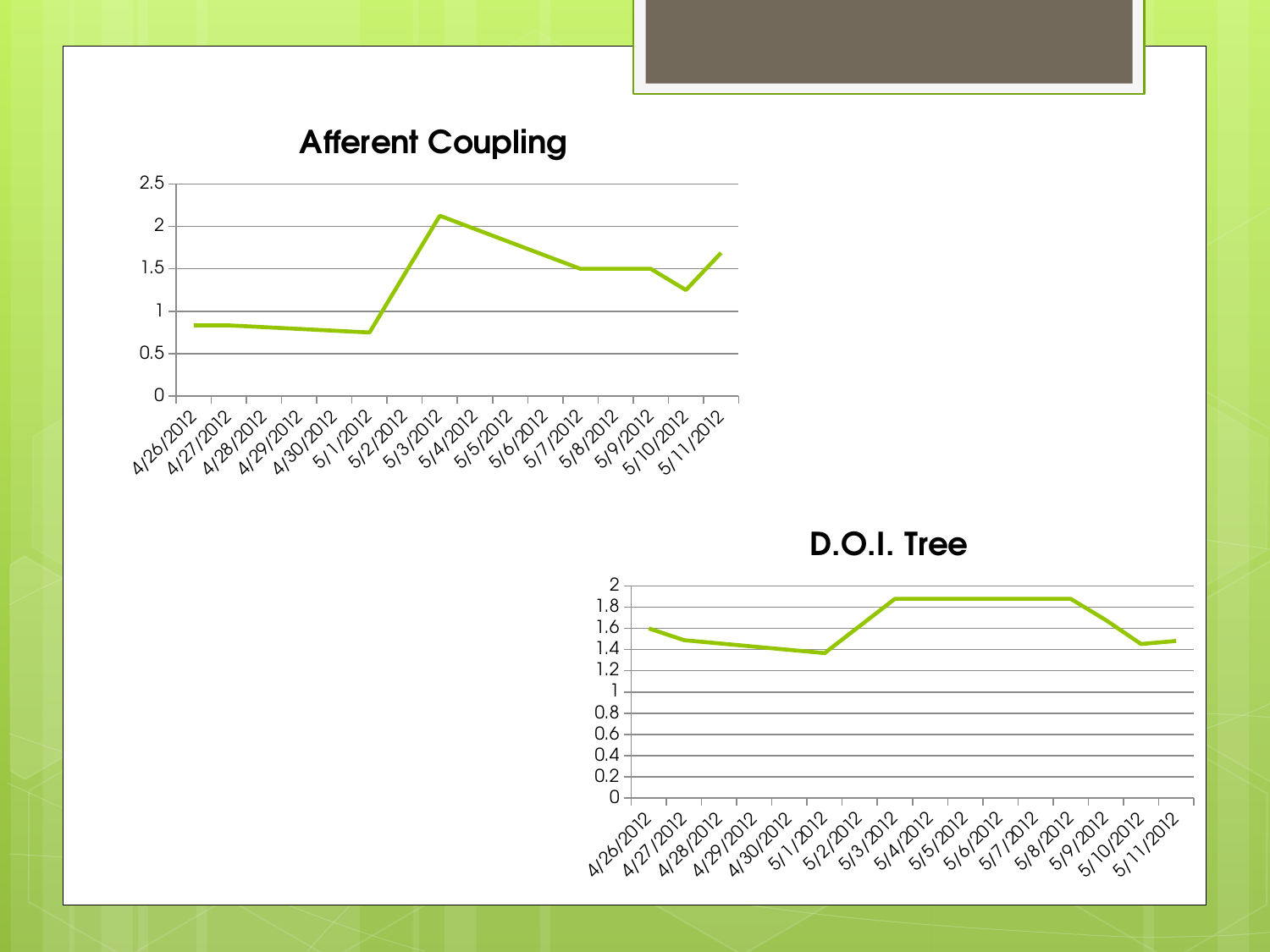

### Chart:

| Category | Afferent Coupling |
|---|---|
| 41025 | 0.8333333333333334 |
| 41026 | 0.8333333333333334 |
| 41030 | 0.75 |
| 41032 | 2.125 |
| 41036 | 1.5 |
| 41037 | 1.5 |
| 41038 | 1.5 |
| 41039 | 1.25 |
| 41040 | 1.6875 |

### Chart:

| Category | D.O.I. Tree |
|---|---|
| 41025 | 1.5986666666666665 |
| 41026 | 1.4880000000000002 |
| 41030 | 1.366 |
| 41032 | 1.8772499999999999 |
| 41036 | 1.8772499999999999 |
| 41037 | 1.8772499999999999 |
| 41038 | 1.67725 |
| 41039 | 1.452 |
| 41040 | 1.48075 |